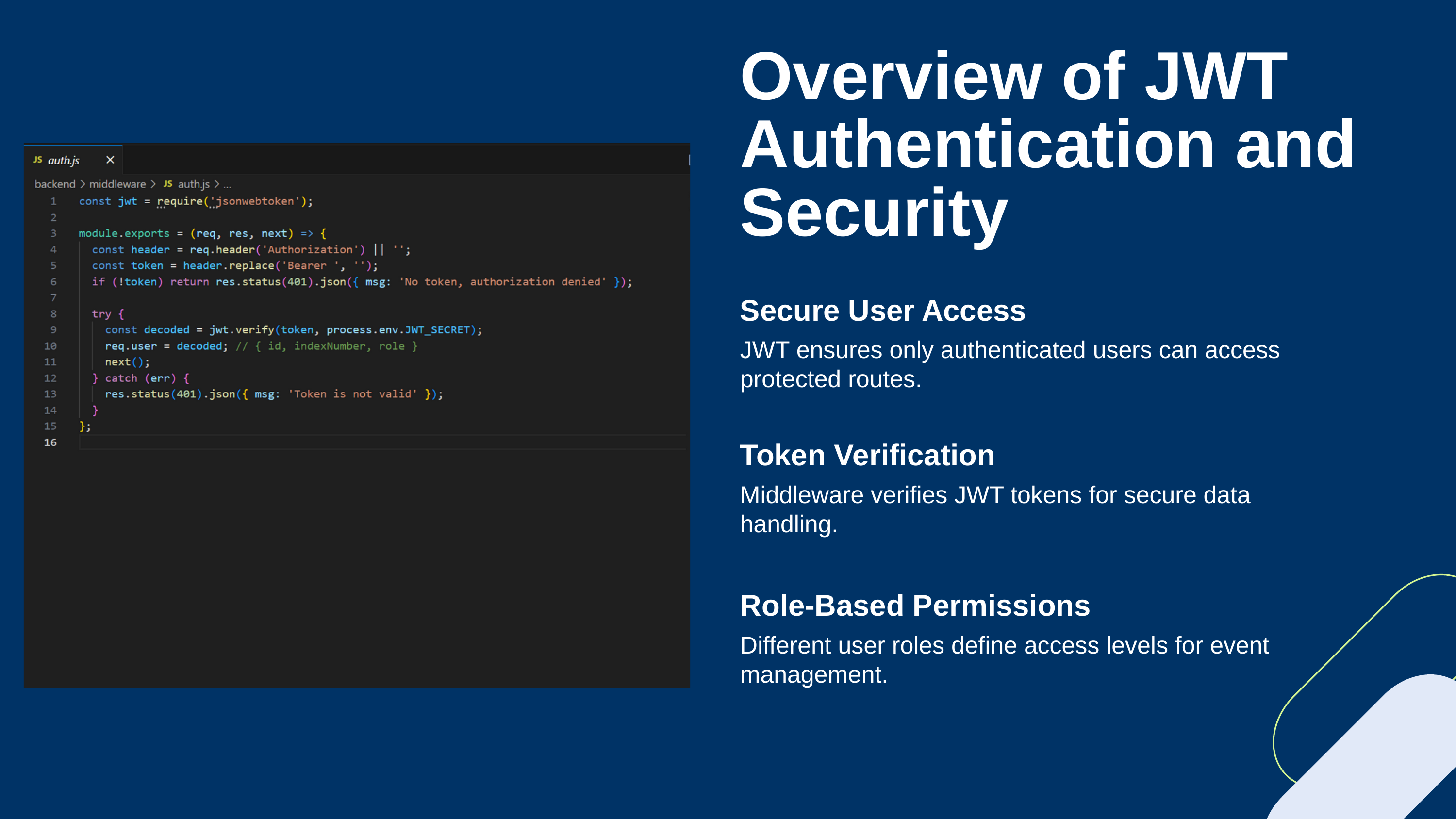

Overview of JWT Authentication and Security

Secure User Access
JWT ensures only authenticated users can access protected routes.
Token Verification
Middleware verifies JWT tokens for secure data handling.

Role-Based Permissions
Different user roles define access levels for event management.